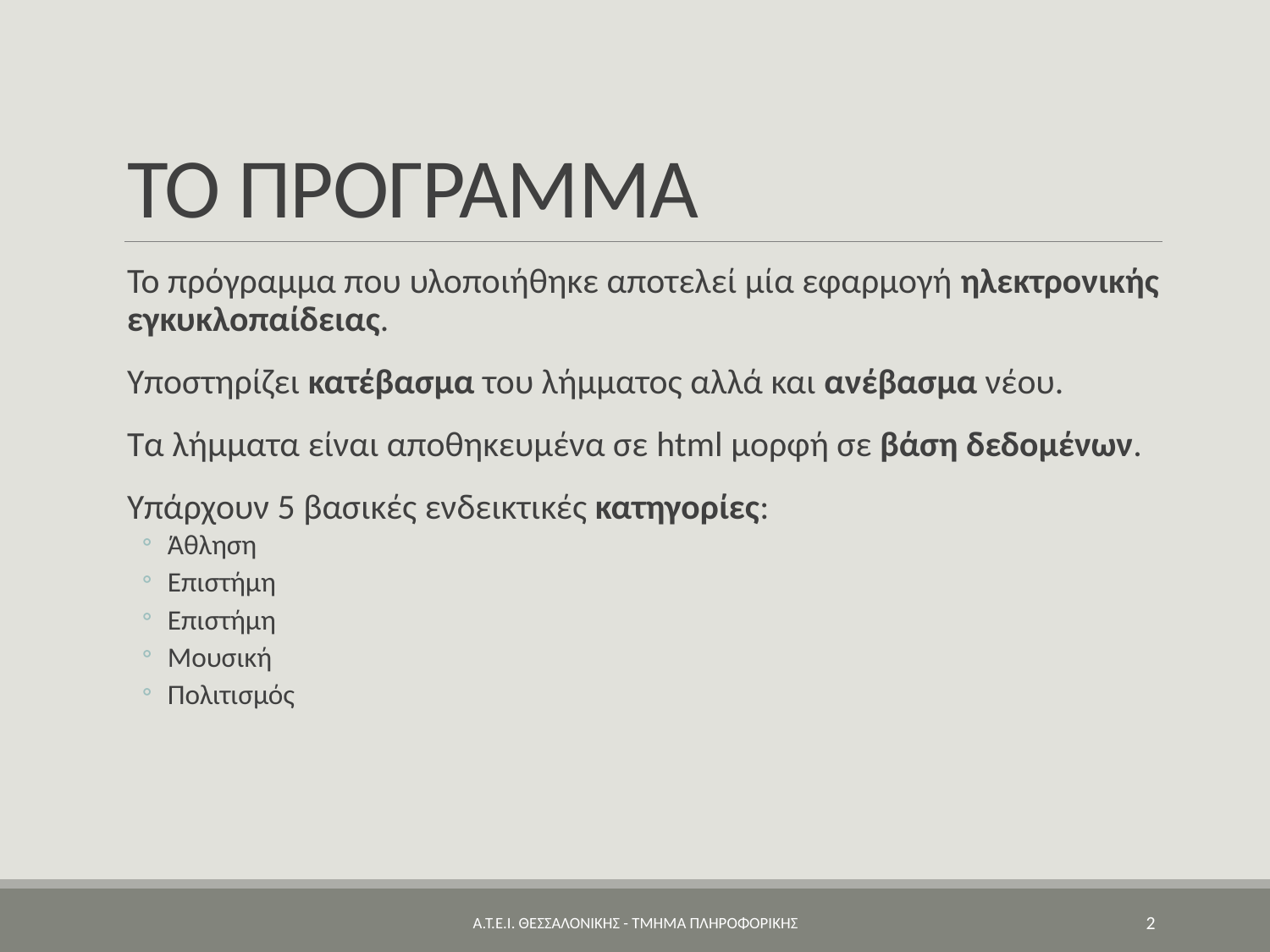

# ΤΟ ΠΡΟΓΡΑΜΜΑ
Το πρόγραμμα που υλοποιήθηκε αποτελεί μία εφαρμογή ηλεκτρονικής εγκυκλοπαίδειας.
Υποστηρίζει κατέβασμα του λήμματος αλλά και ανέβασμα νέου.
Τα λήμματα είναι αποθηκευμένα σε html μορφή σε βάση δεδομένων.
Υπάρχουν 5 βασικές ενδεικτικές κατηγορίες:
Άθληση
Επιστήμη
Επιστήμη
Μουσική
Πολιτισμός
Α.Τ.Ε.Ι. ΘΕΣΣΑΛΟΝΙΚΗΣ - ΤΜΗΜΑ ΠΛΗΡΟΦΟΡΙΚΗΣ
2